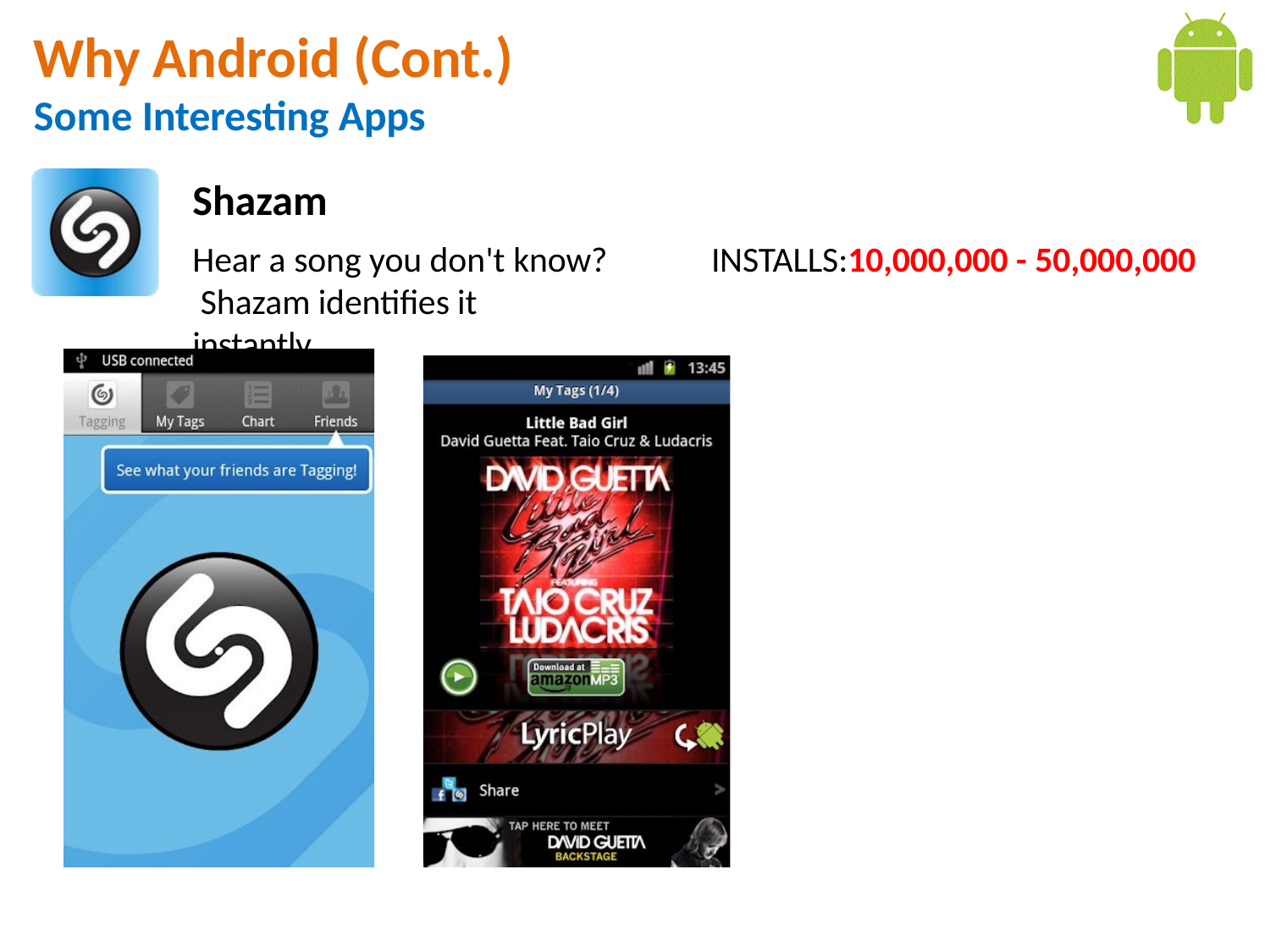

# Why Android (Cont.)
Some Interesting Apps
Shazam
Hear a song you don't know?  Shazam identifies it instantly.

INSTALLS:10,000,000 - 50,000,000